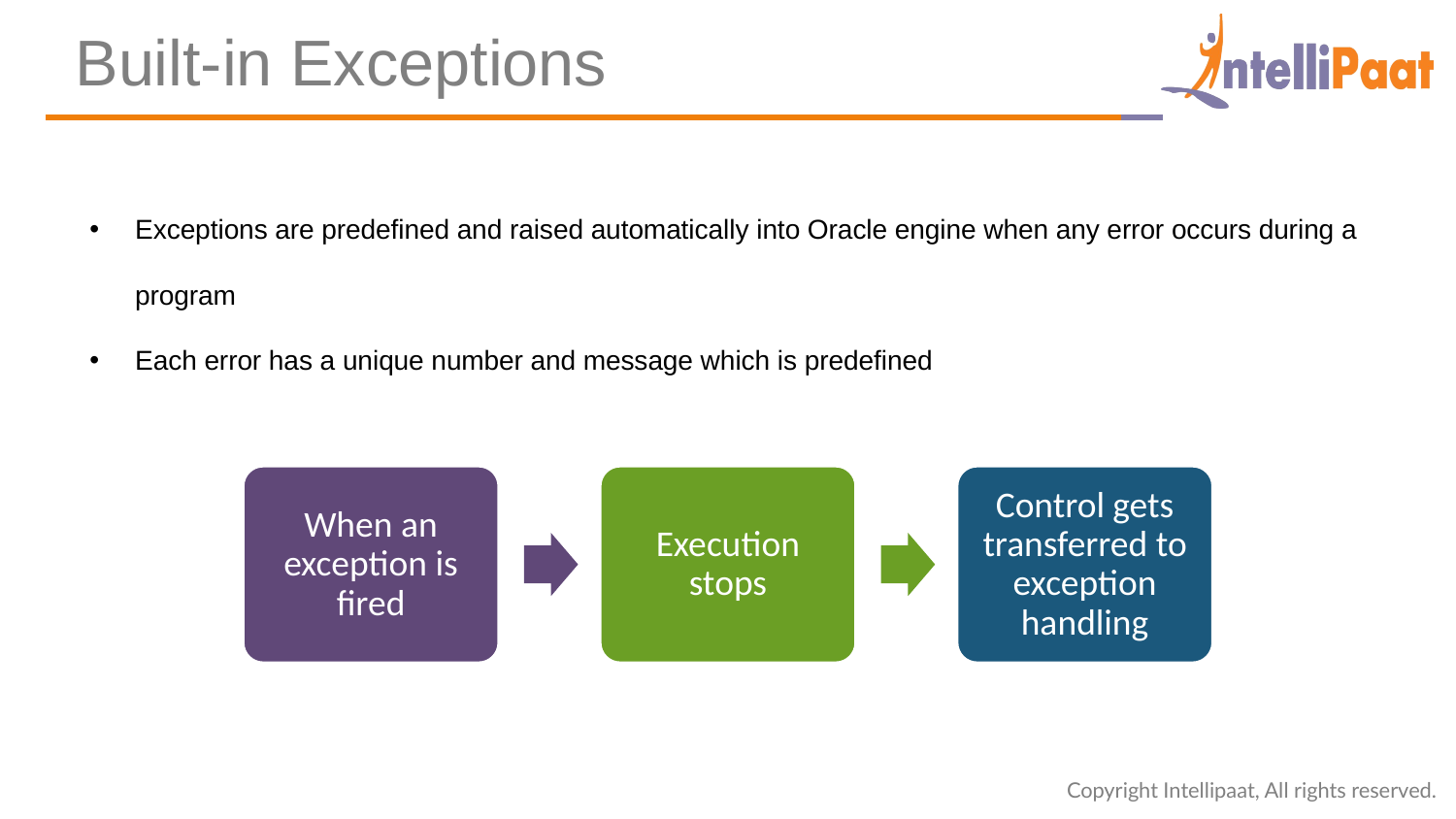

Built-in Exceptions
Exceptions are predefined and raised automatically into Oracle engine when any error occurs during a program
Each error has a unique number and message which is predefined
When an exception is fired
Execution stops
Control gets transferred to exception handling